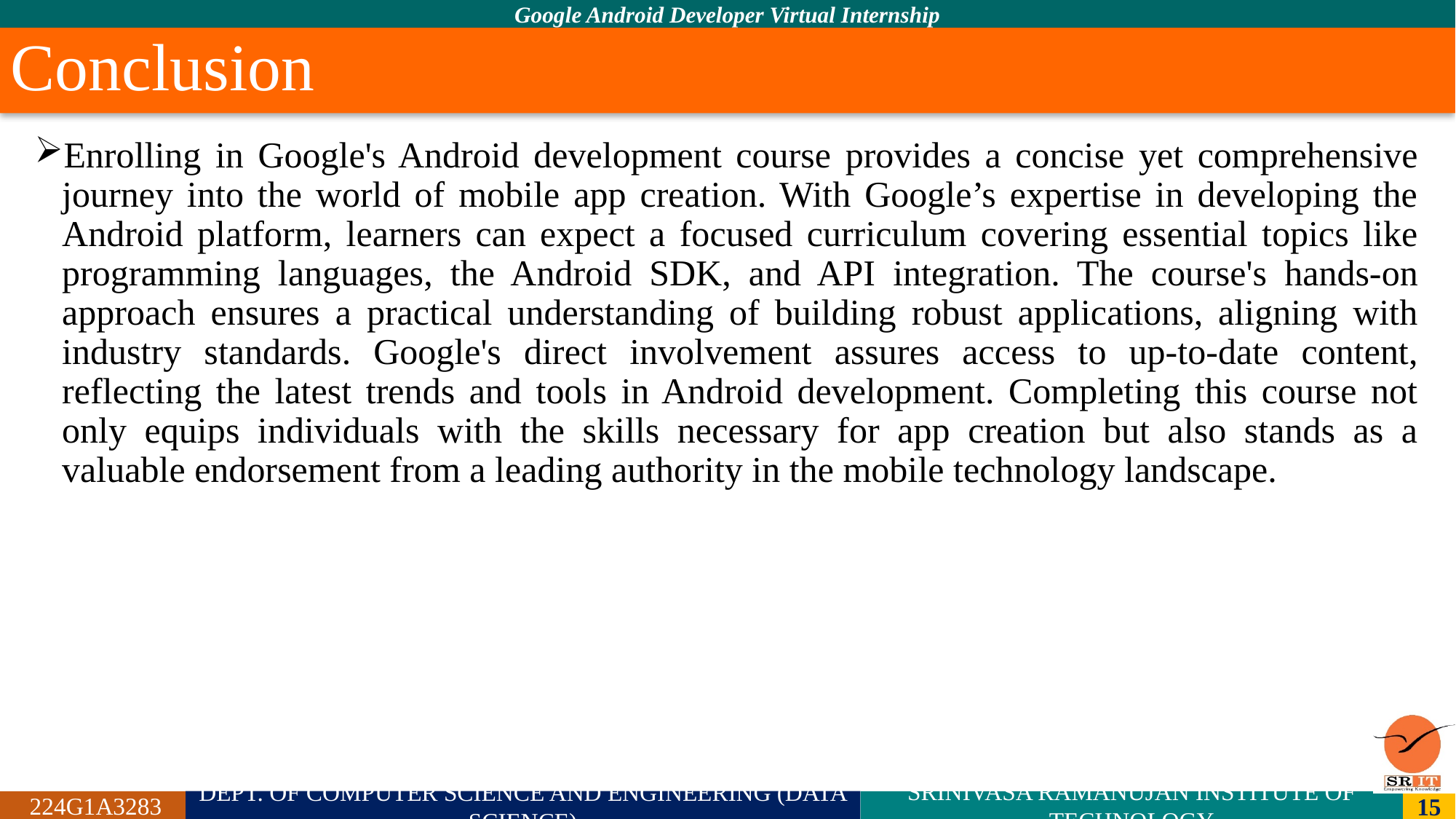

# Conclusion
Enrolling in Google's Android development course provides a concise yet comprehensive journey into the world of mobile app creation. With Google’s expertise in developing the Android platform, learners can expect a focused curriculum covering essential topics like programming languages, the Android SDK, and API integration. The course's hands-on approach ensures a practical understanding of building robust applications, aligning with industry standards. Google's direct involvement assures access to up-to-date content, reflecting the latest trends and tools in Android development. Completing this course not only equips individuals with the skills necessary for app creation but also stands as a valuable endorsement from a leading authority in the mobile technology landscape.